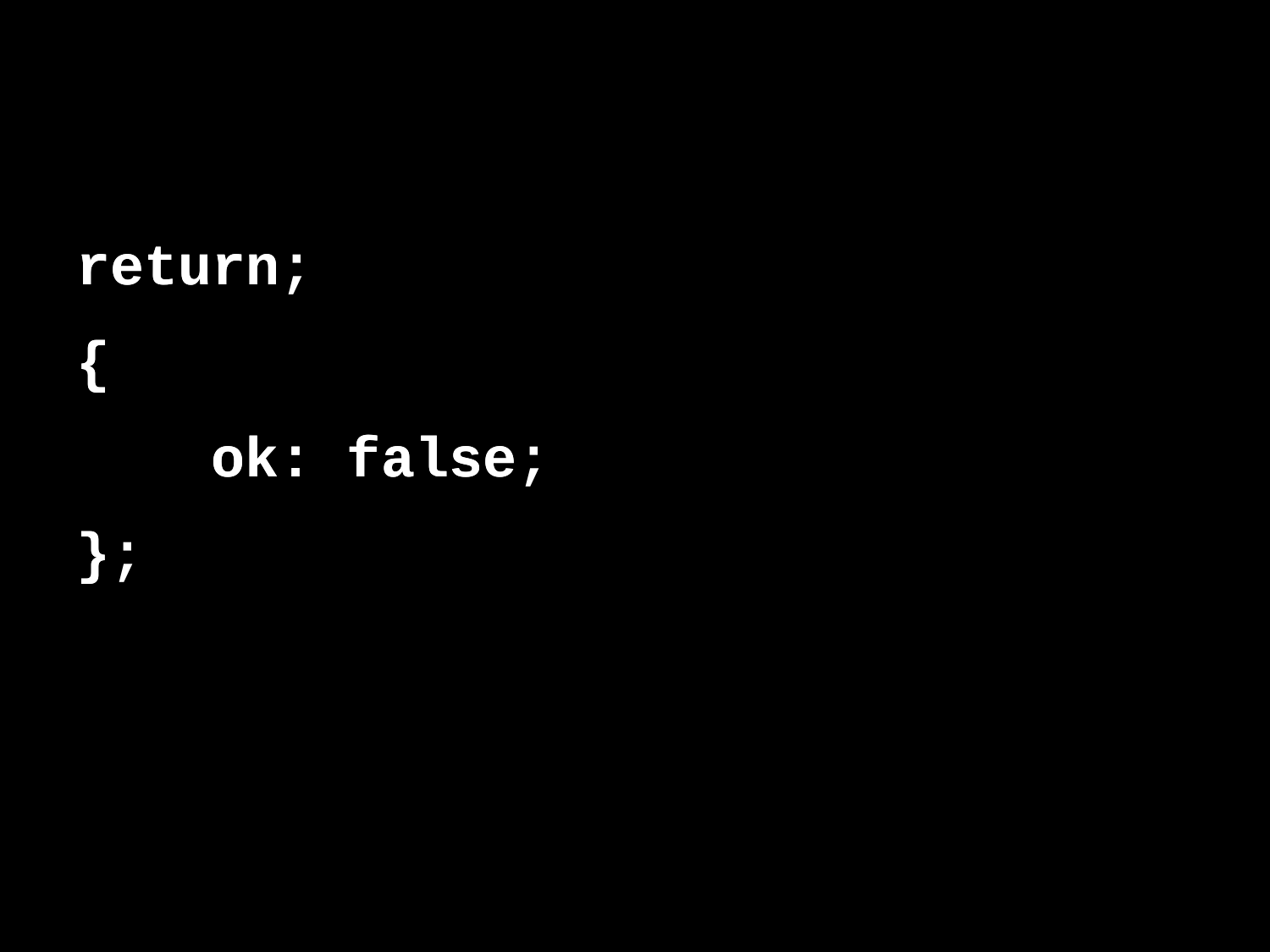

#
return
{
    ok: false
};

return;
{
    ok: false;
}